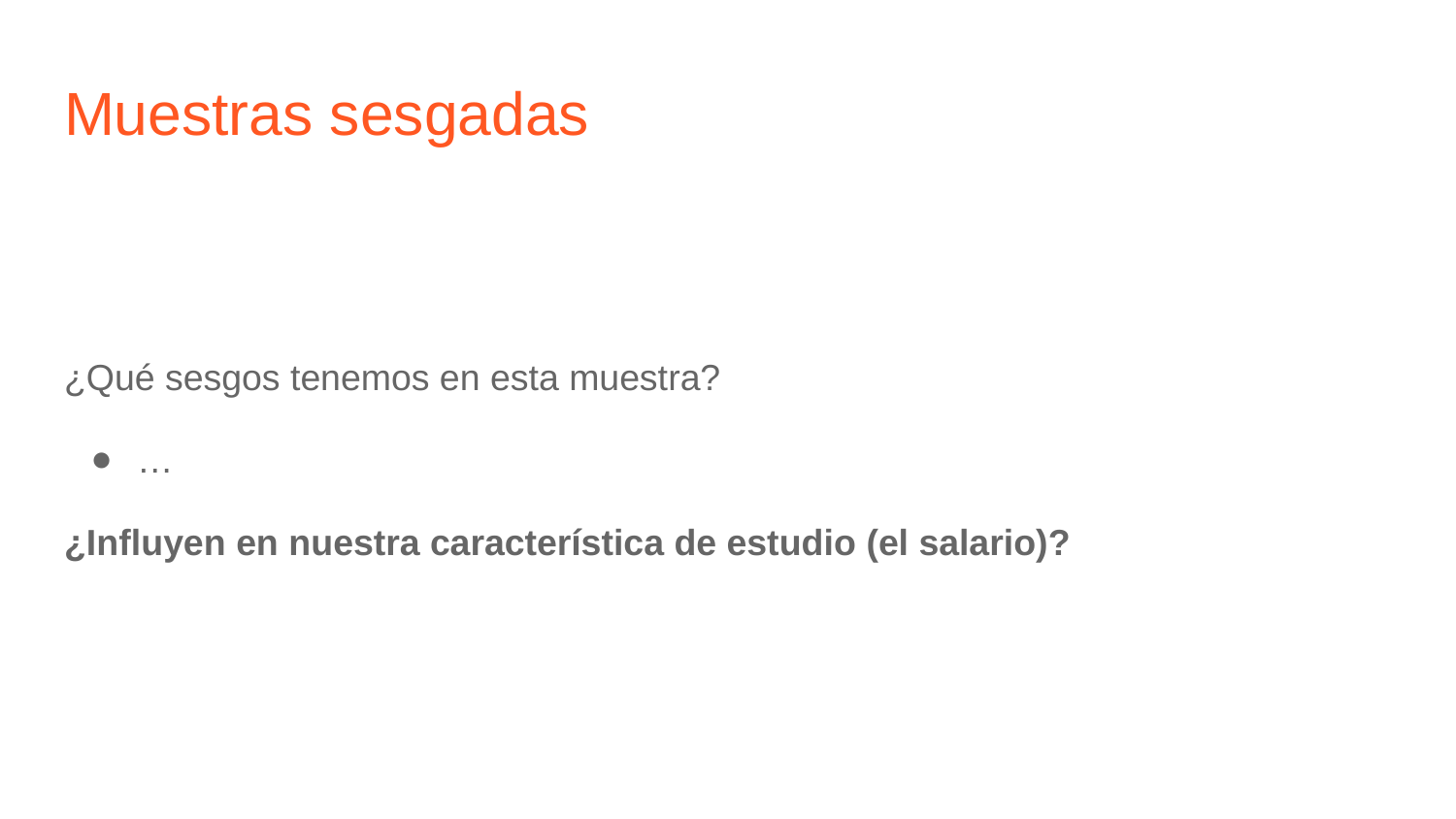

# Muestras sesgadas
¿Qué sesgos tenemos en esta muestra?
…
¿Influyen en nuestra característica de estudio (el salario)?